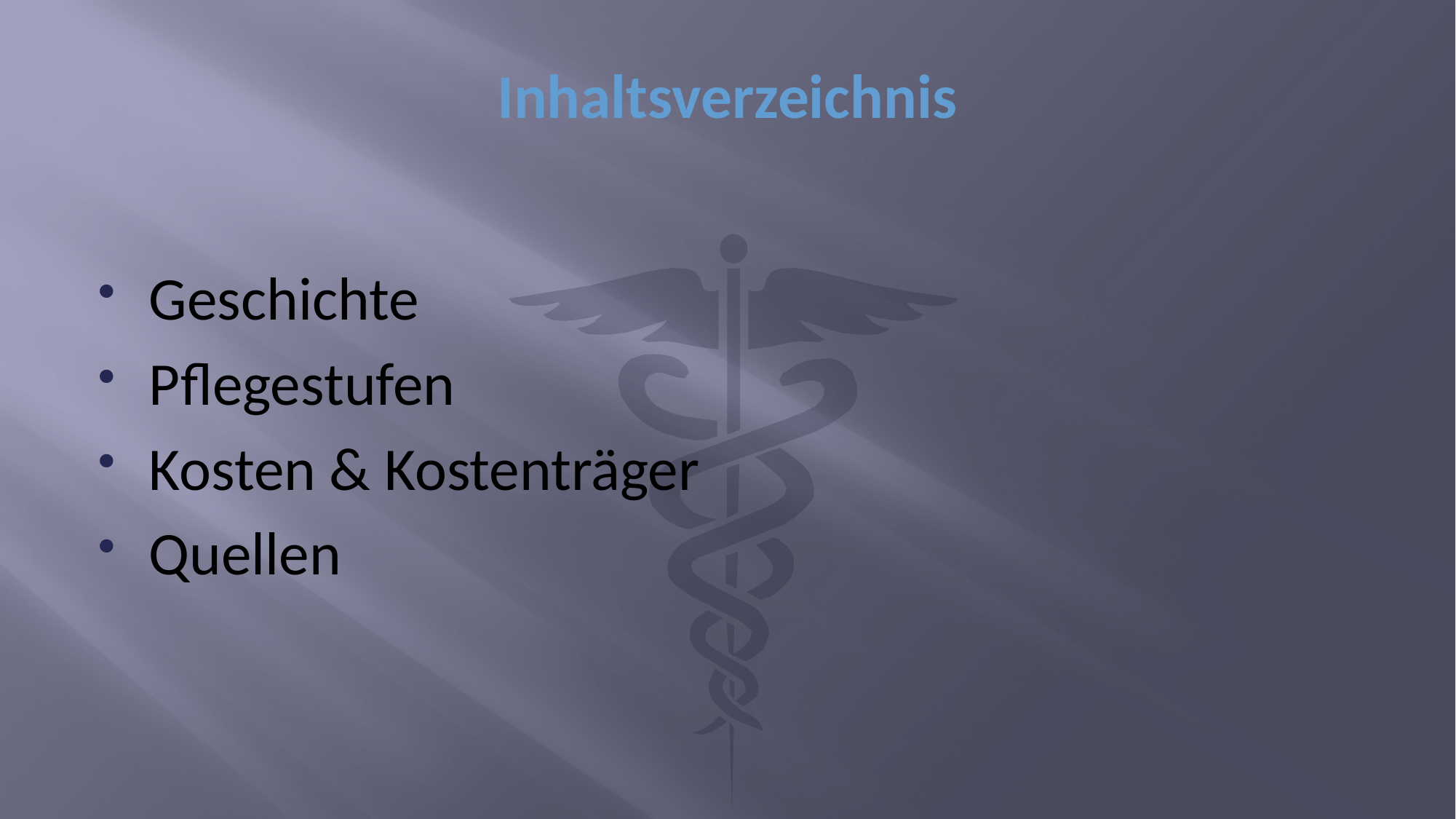

# Inhaltsverzeichnis

Geschichte
Pflegestufen
Kosten & Kostenträger
Quellen